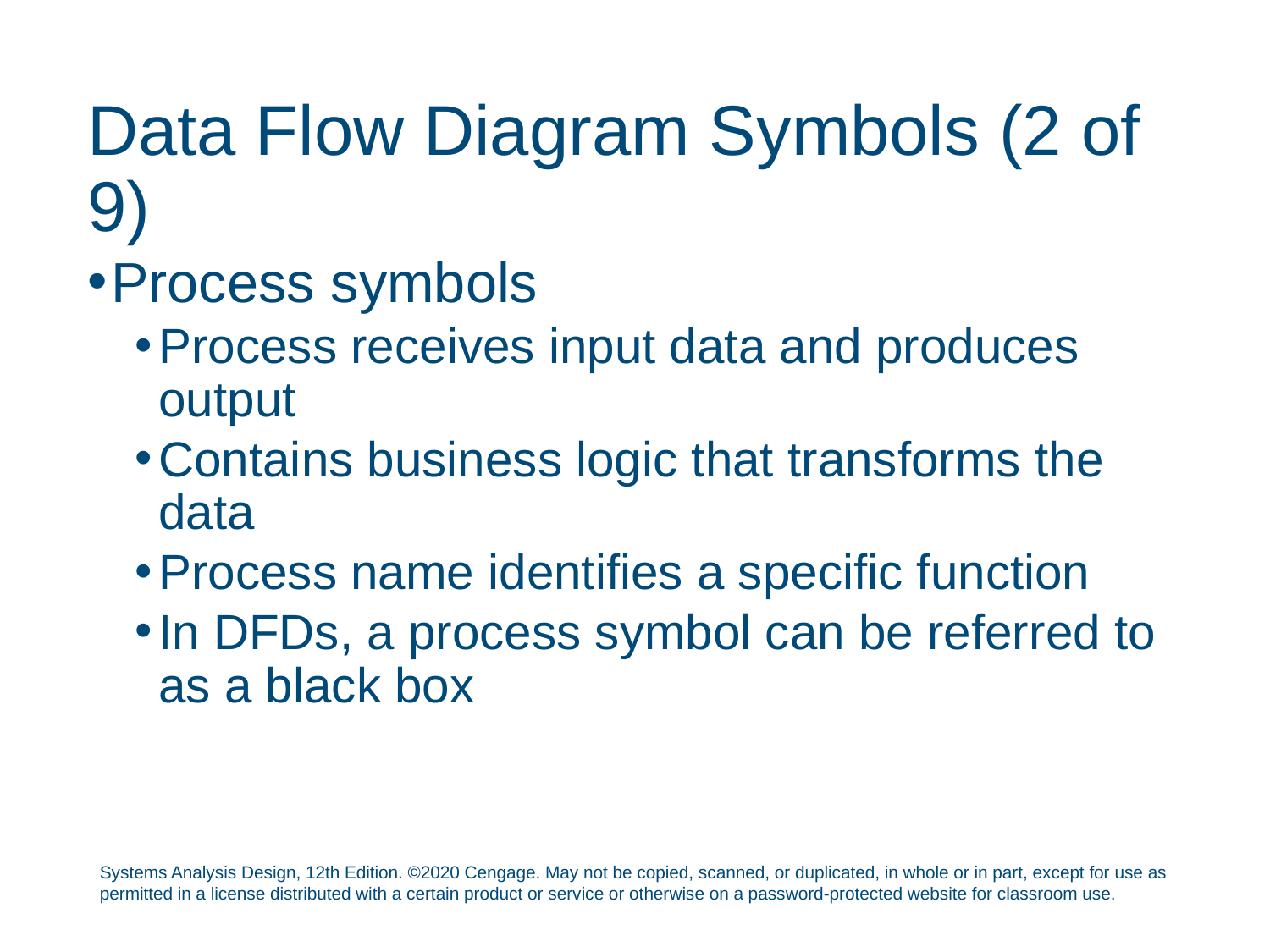

# Data Flow Diagram Symbols (2 of 9)
Process symbols
Process receives input data and produces output
Contains business logic that transforms the data
Process name identifies a specific function
In DFDs, a process symbol can be referred to as a black box

Systems Analysis Design, 12th Edition. ©2020 Cengage. May not be copied, scanned, or duplicated, in whole or in part, except for use as permitted in a license distributed with a certain product or service or otherwise on a password-protected website for classroom use.